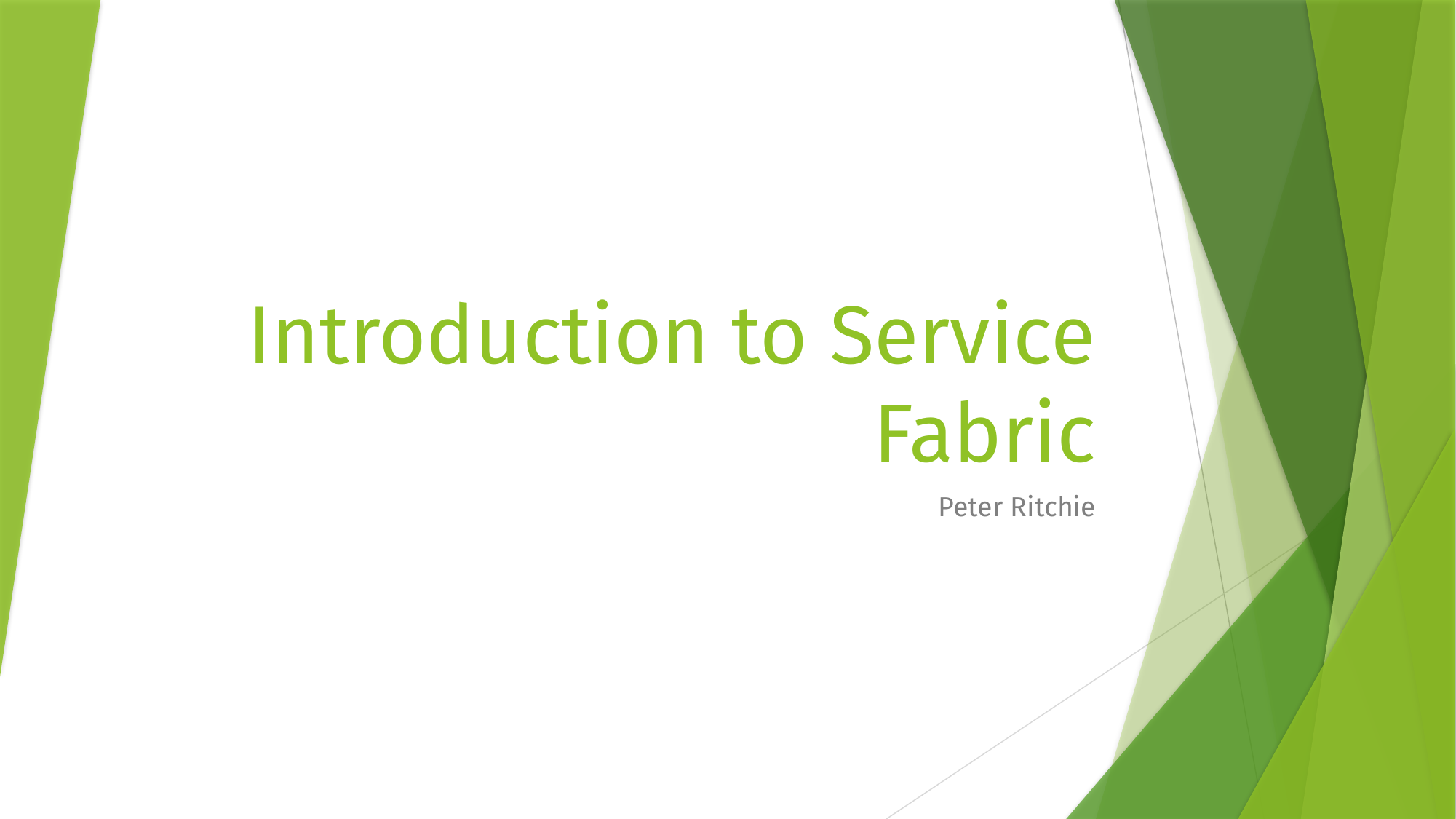

# Introduction to Service Fabric
Peter Ritchie